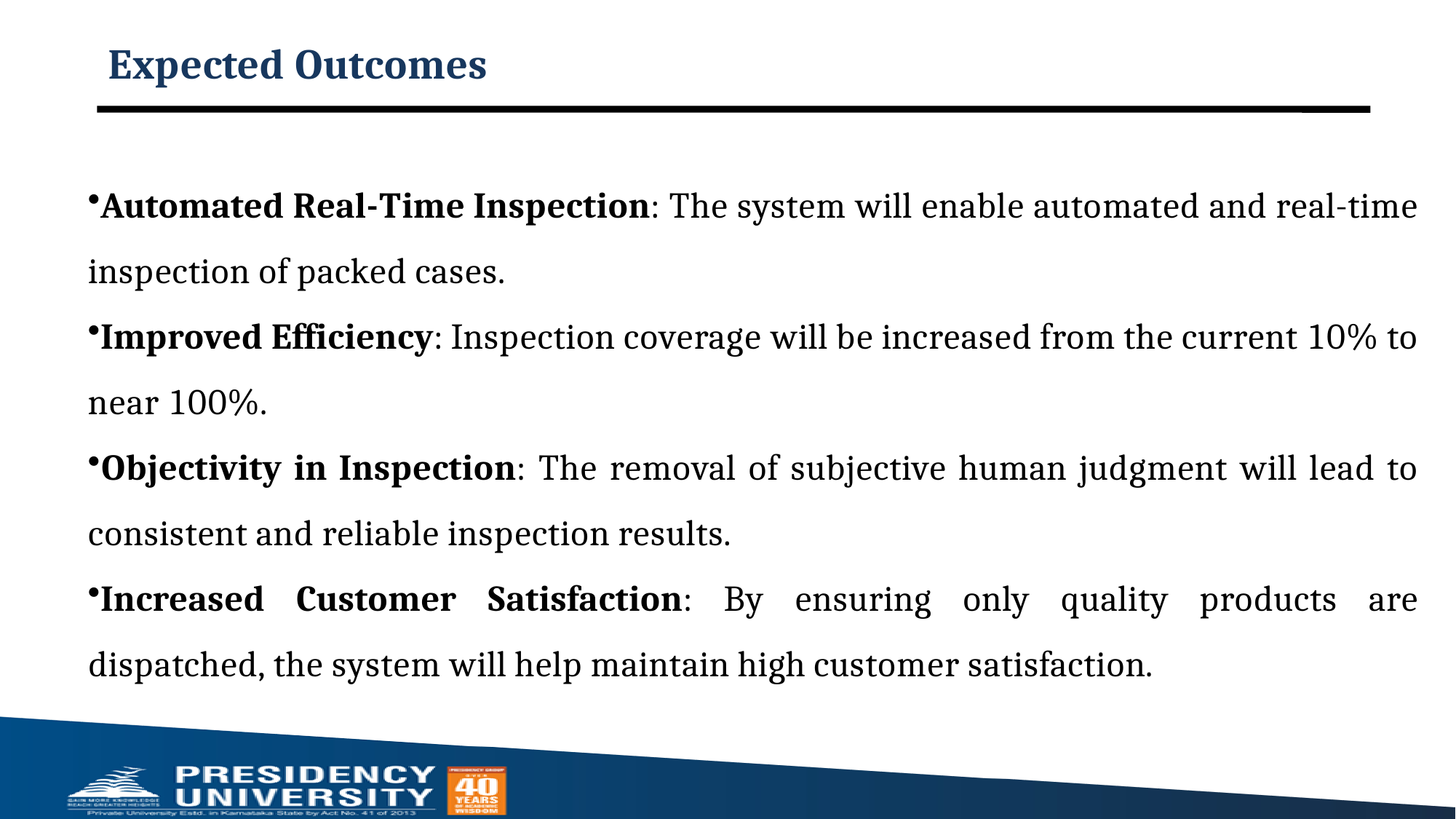

# Expected Outcomes
Automated Real-Time Inspection: The system will enable automated and real-time inspection of packed cases.
Improved Efficiency: Inspection coverage will be increased from the current 10% to near 100%.
Objectivity in Inspection: The removal of subjective human judgment will lead to consistent and reliable inspection results.
Increased Customer Satisfaction: By ensuring only quality products are dispatched, the system will help maintain high customer satisfaction.